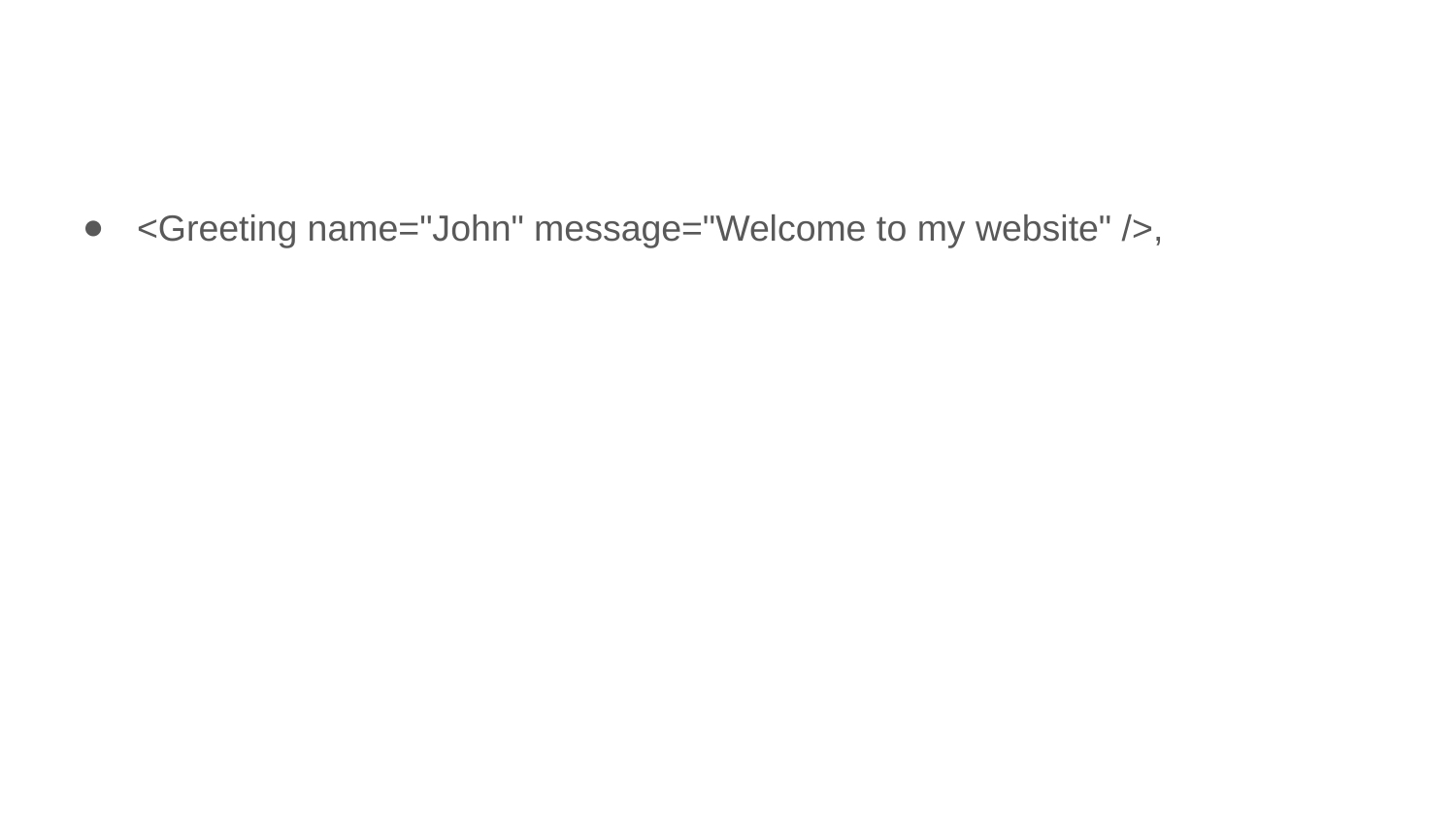

<Greeting name="John" message="Welcome to my website" />,